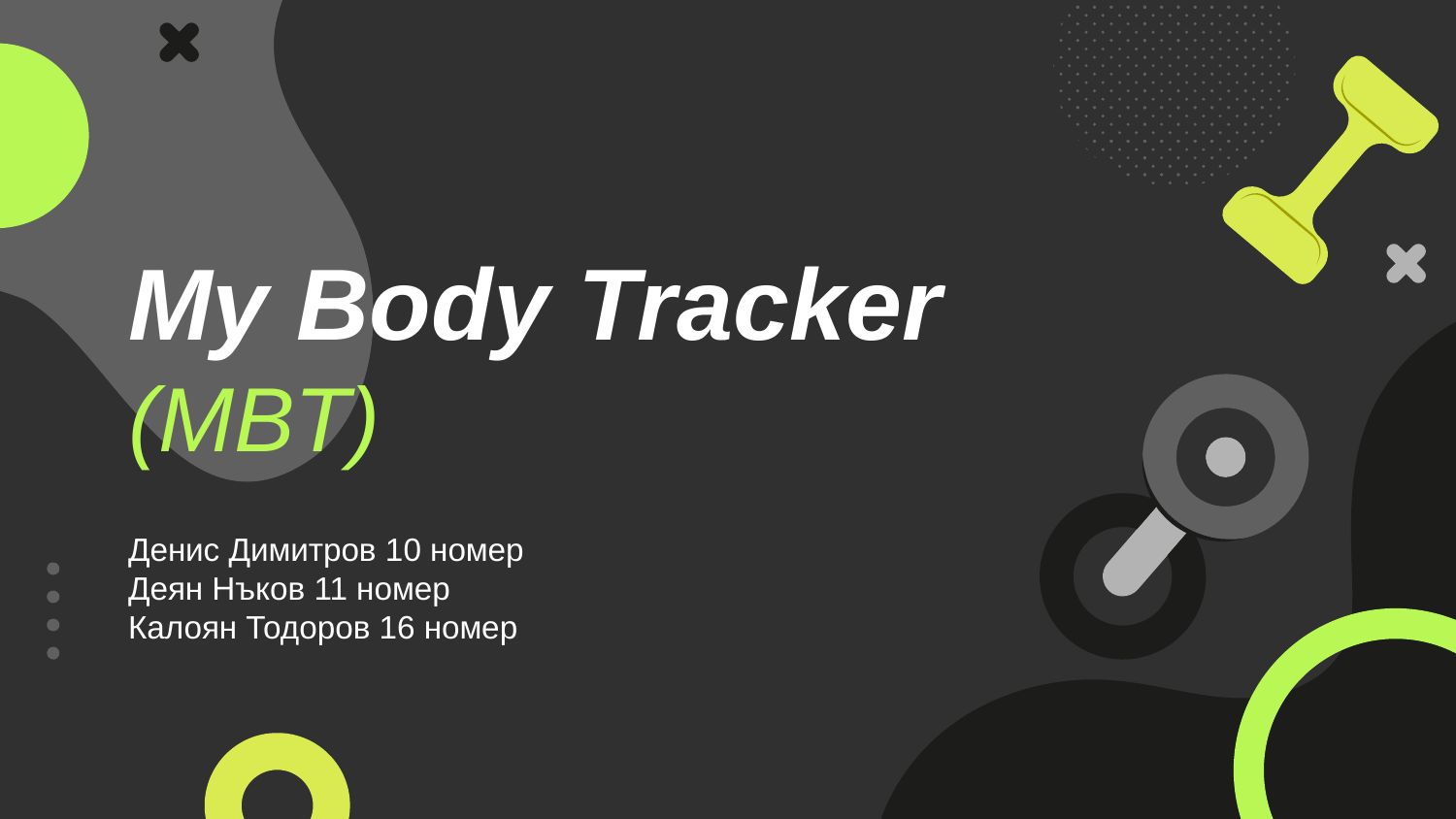

# My Body Tracker (MBT)

Денис Димитров 10 номер
Деян Нъков 11 номер
Калоян Тодоров 16 номер